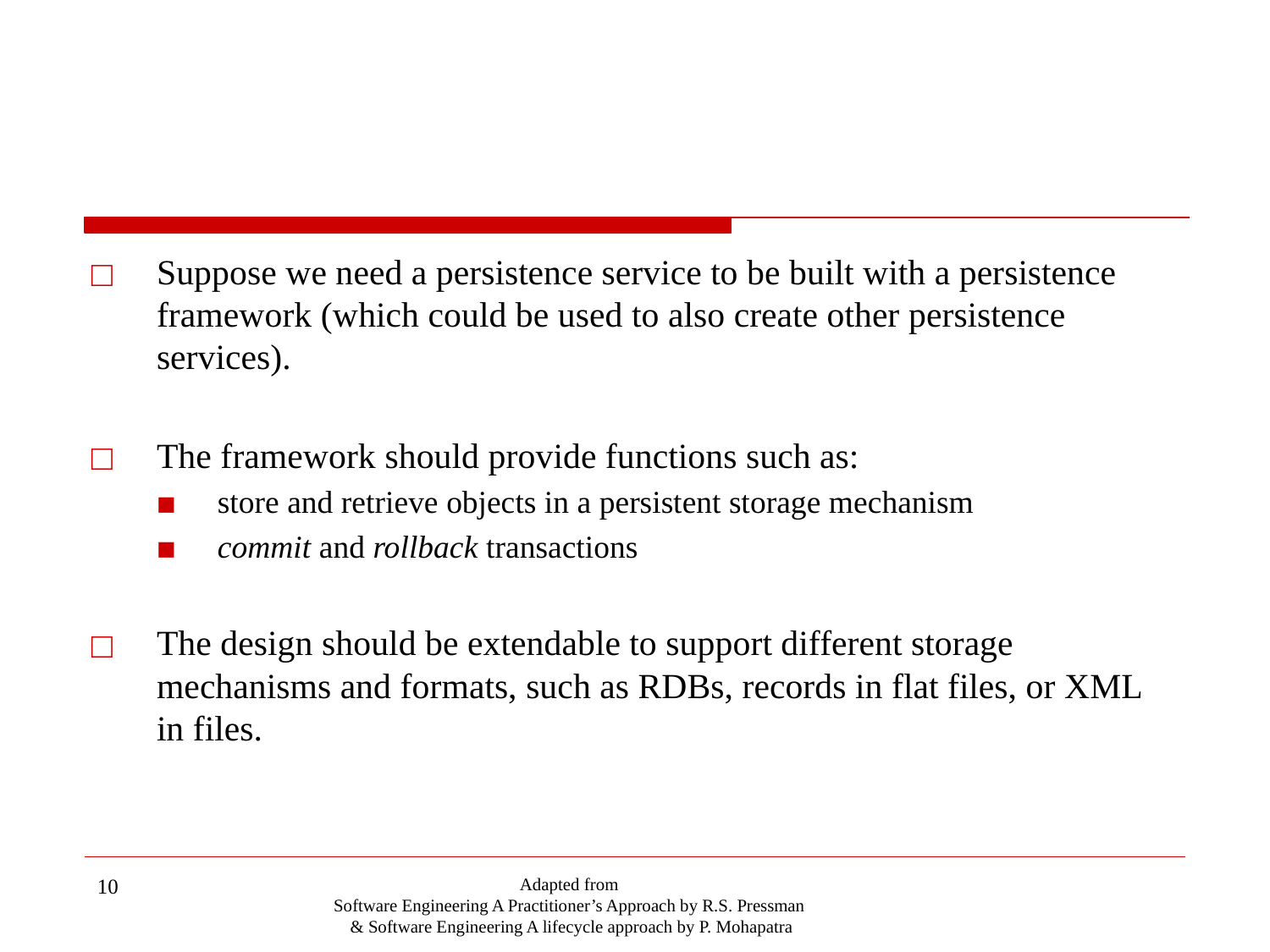

#
Suppose we need a persistence service to be built with a persistence framework (which could be used to also create other persistence services).

The framework should provide functions such as:
store and retrieve objects in a persistent storage mechanism
commit and rollback transactions

The design should be extendable to support different storage mechanisms and formats, such as RDBs, records in flat files, or XML in files.
10
Adapted from
Software Engineering A Practitioner’s Approach by R.S. Pressman
& Software Engineering A lifecycle approach by P. Mohapatra